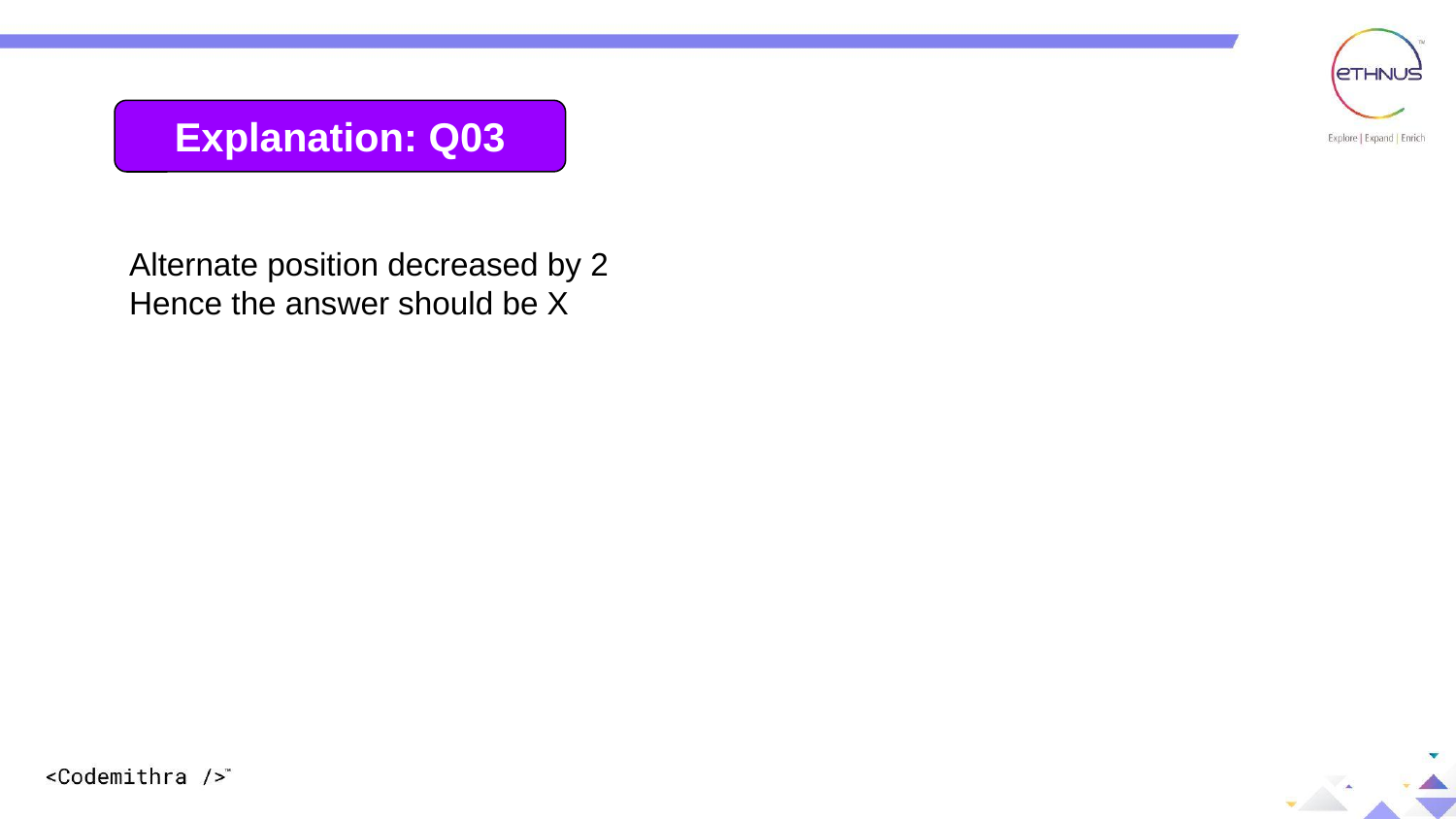

Explanation: Q03

Alternate position decreased by 2
Hence the answer should be X